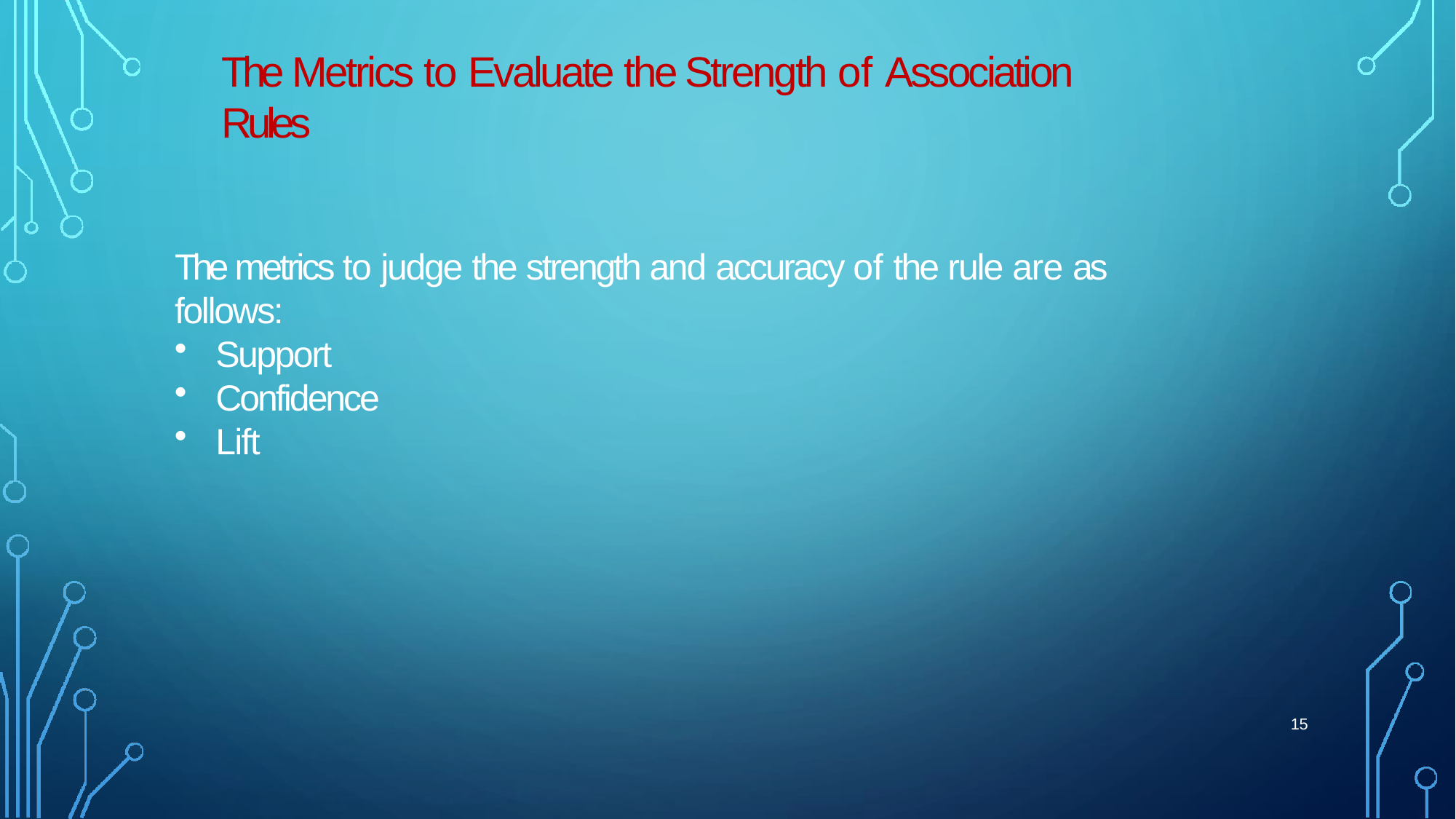

# The Metrics to Evaluate the Strength of Association Rules
The metrics to judge the strength and accuracy of the rule are as follows:
Support
Confidence
Lift
15